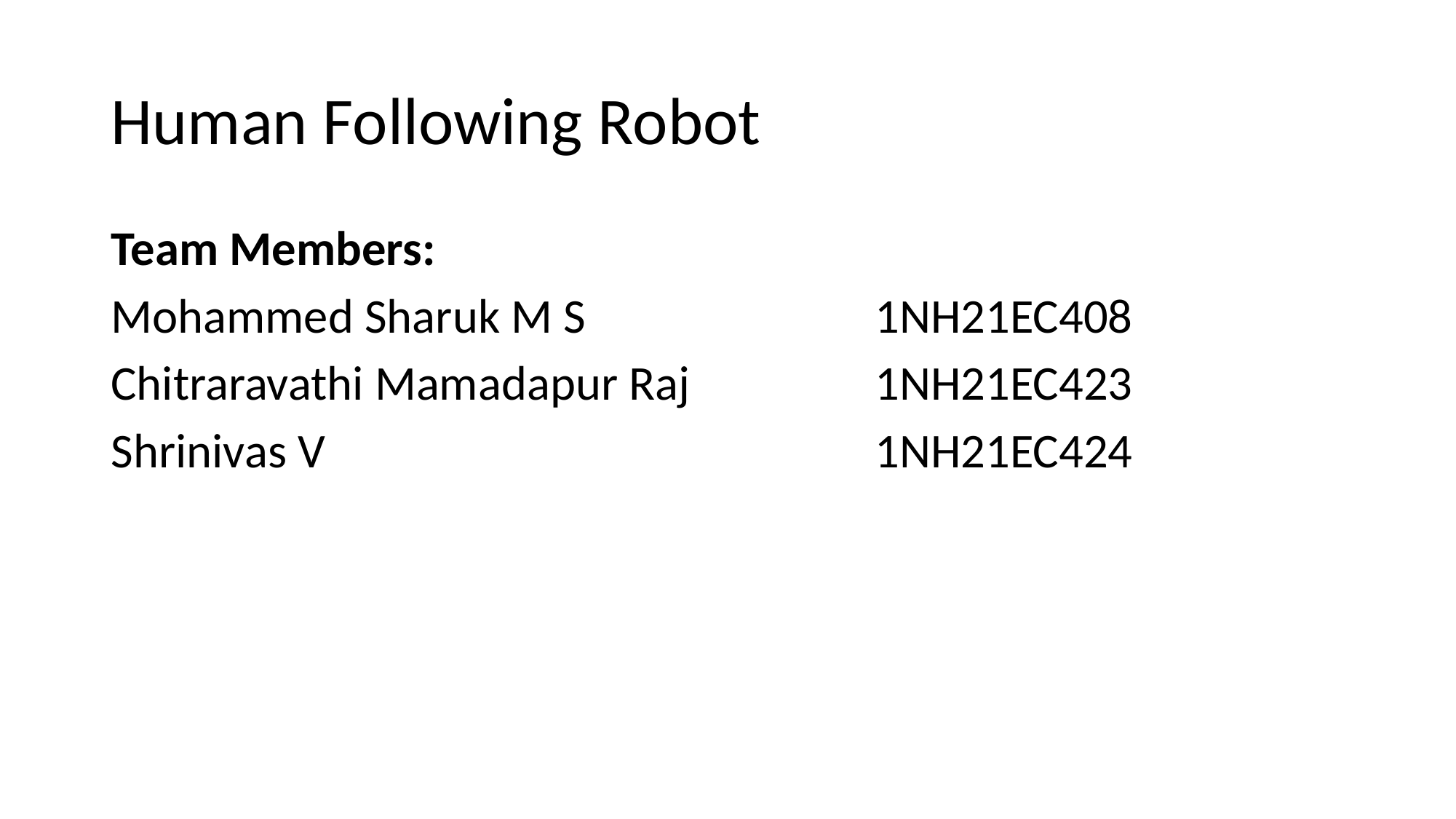

# Human Following Robot
Team Members:
Mohammed Sharuk M S  			1NH21EC408
Chitraravathi Mamadapur Raj 		1NH21EC423
Shrinivas V					          1NH21EC424